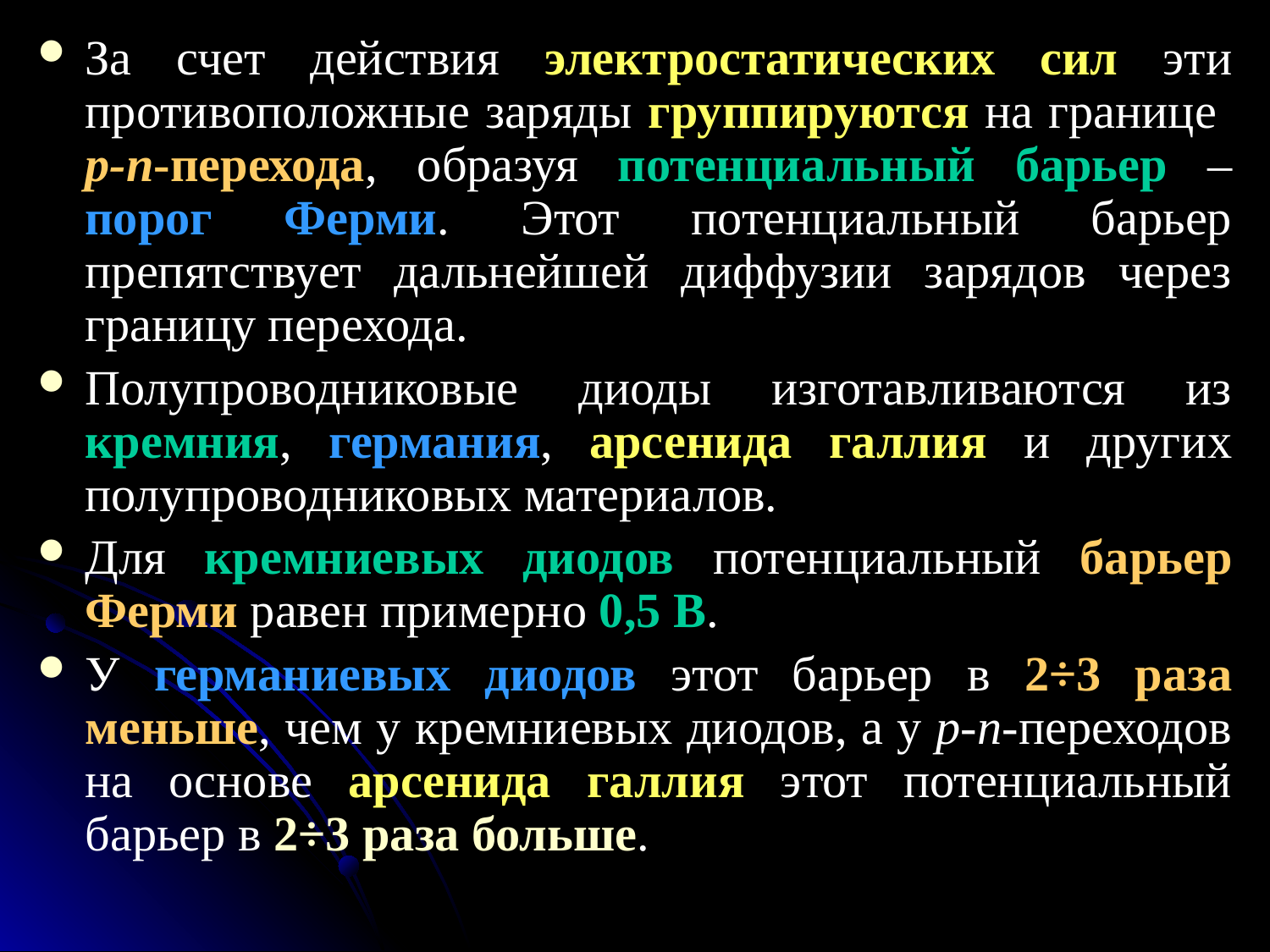

За счет действия электростатических сил эти противоположные заряды группируются на границе  p-n-перехода, образуя потенциальный барьер – порог Ферми. Этот потенциальный барьер препятствует дальнейшей диффузии зарядов через границу перехода.
Полупроводниковые диоды изготавливаются из кремния, германия, арсенида галлия и других полупроводниковых материалов.
Для кремниевых диодов потенциальный барьер Ферми равен примерно 0,5 В.
У германиевых диодов этот барьер в 2÷3 раза меньше, чем у кремниевых диодов, а у p-n-переходов на основе арсенида галлия этот потенциальный барьер в 2÷3 раза больше.